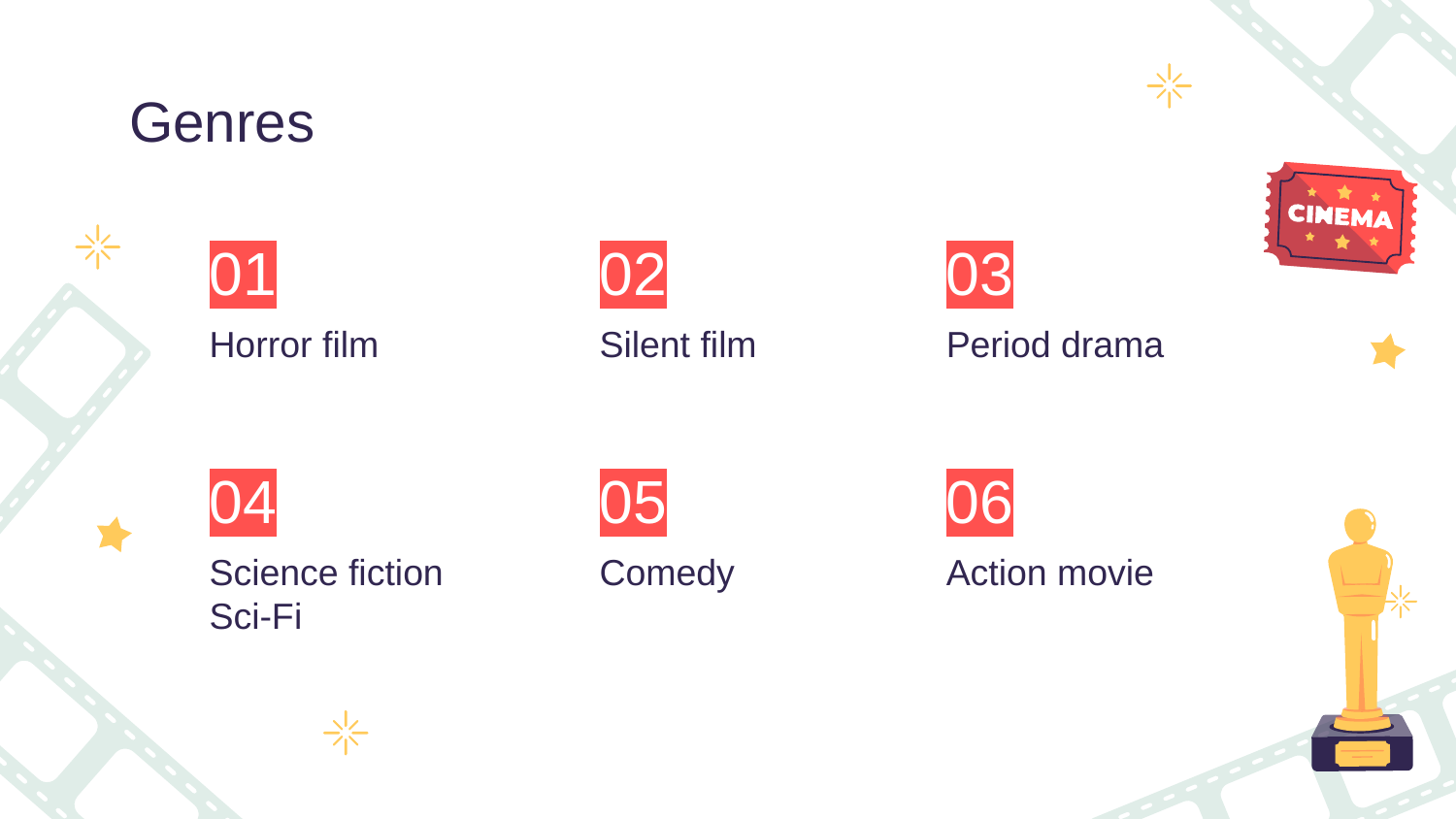

# Genres

01
02
03
Horror film
Silent film
Period drama
05
06
04

Science fiction
Sci-Fi

Comedy
Action movie